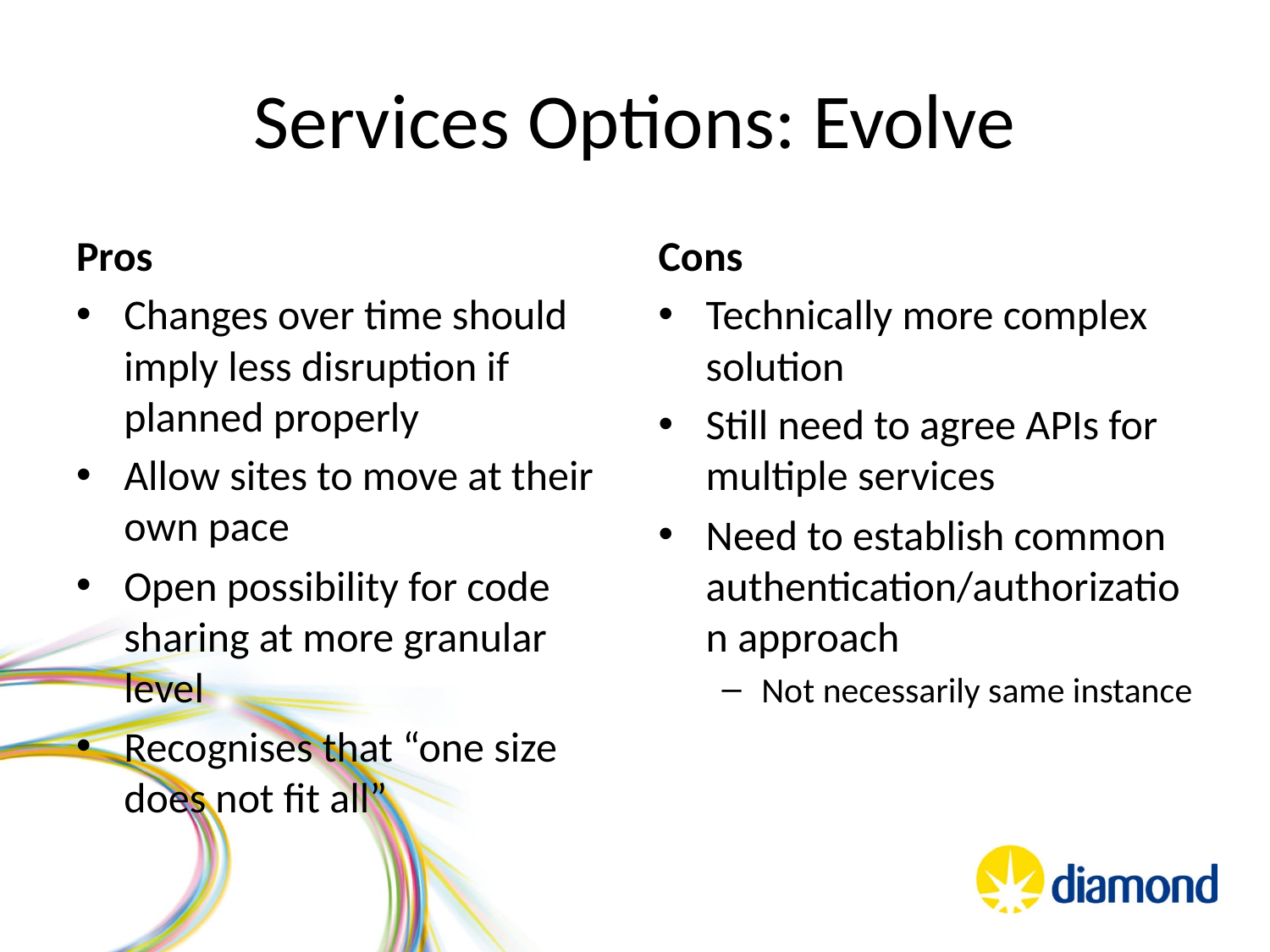

# Services Options: Evolve
Pros
Changes over time should imply less disruption if planned properly
Allow sites to move at their own pace
Open possibility for code sharing at more granular level
Recognises that “one size does not fit all”
Cons
Technically more complex solution
Still need to agree APIs for multiple services
Need to establish common authentication/authorization approach
Not necessarily same instance